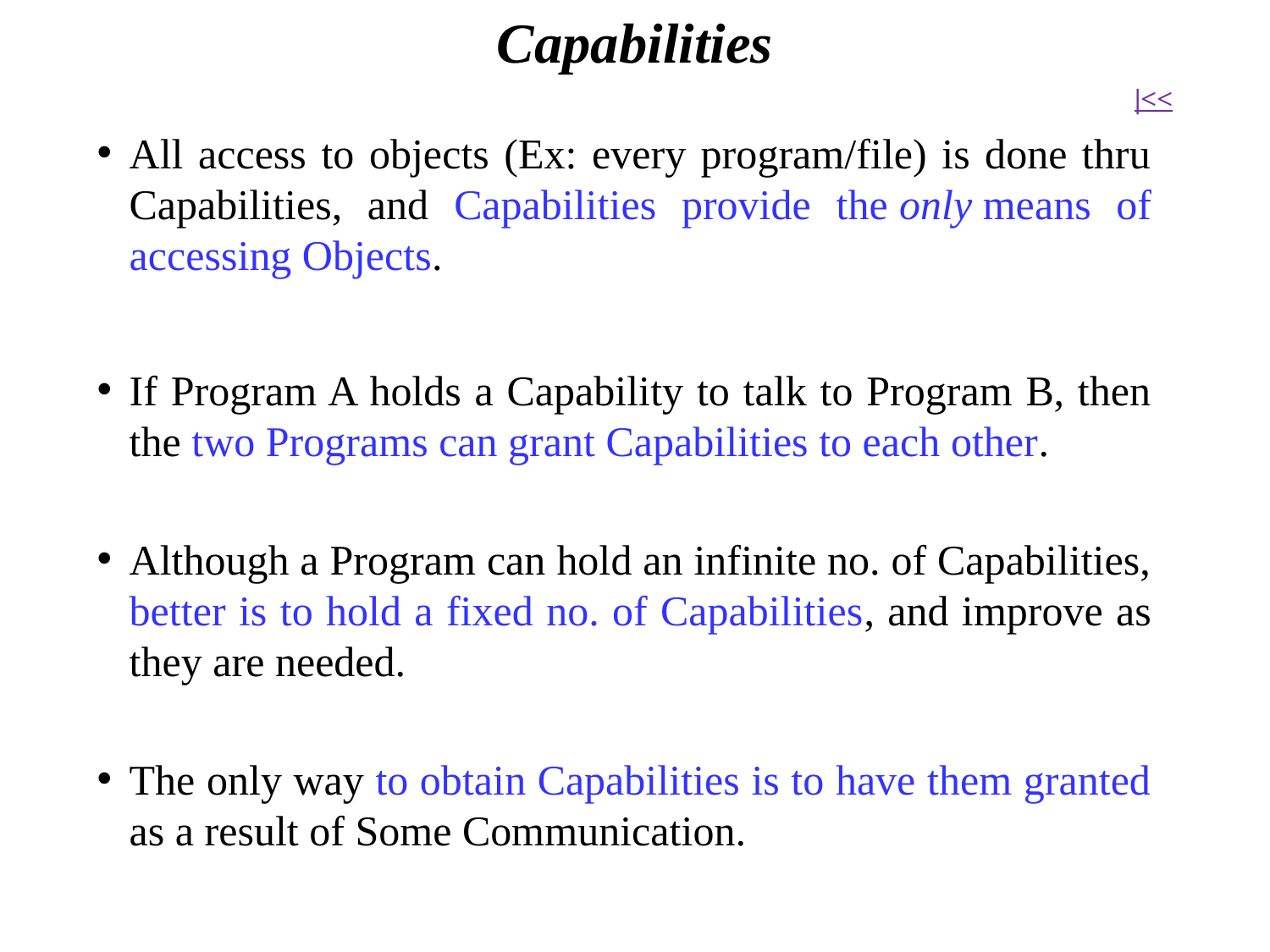

Capabilities
|<<
All access to objects (Ex: every program/file) is done thru Capabilities, and Capabilities provide the only means of accessing Objects.

If Program A holds a Capability to talk to Program B, then the two Programs can grant Capabilities to each other.

Although a Program can hold an infinite no. of Capabilities, better is to hold a fixed no. of Capabilities, and improve as they are needed.

The only way to obtain Capabilities is to have them granted as a result of Some Communication.